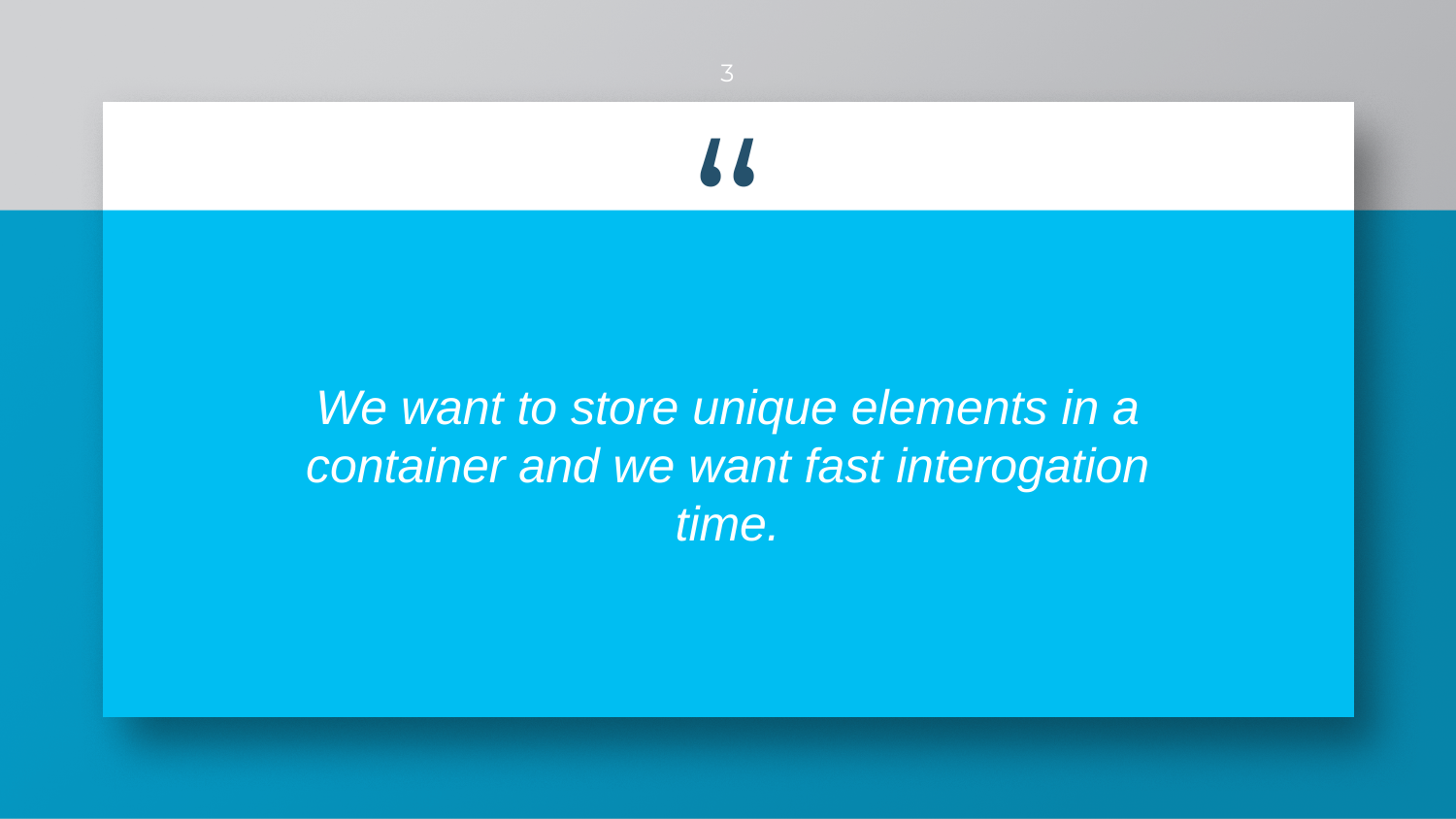

3
We want to store unique elements in a container and we want fast interogation time.